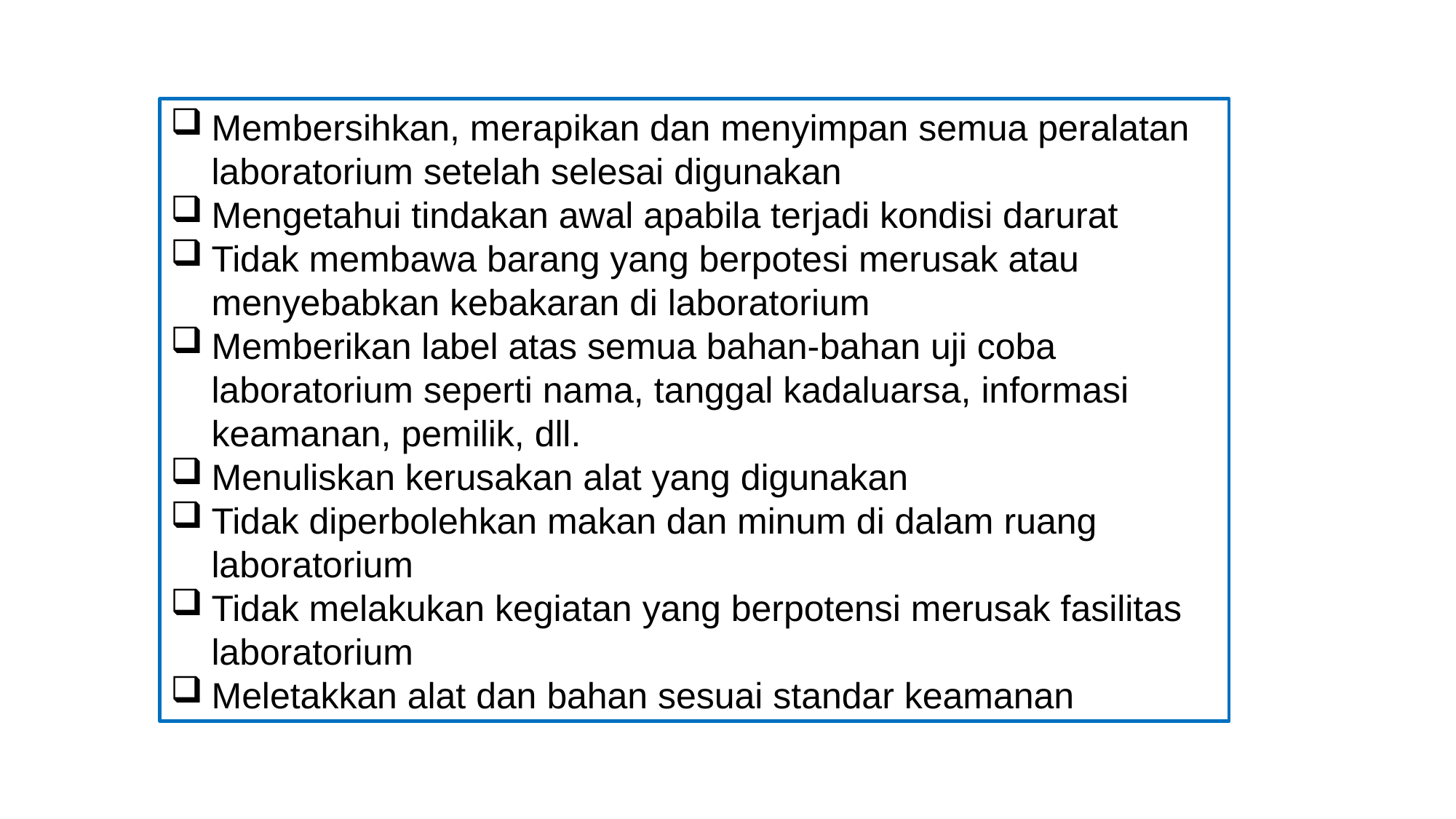

Membersihkan, merapikan dan menyimpan semua peralatan laboratorium setelah selesai digunakan
Mengetahui tindakan awal apabila terjadi kondisi darurat
Tidak membawa barang yang berpotesi merusak atau menyebabkan kebakaran di laboratorium
Memberikan label atas semua bahan-bahan uji coba laboratorium seperti nama, tanggal kadaluarsa, informasi keamanan, pemilik, dll.
Menuliskan kerusakan alat yang digunakan
Tidak diperbolehkan makan dan minum di dalam ruang laboratorium
Tidak melakukan kegiatan yang berpotensi merusak fasilitas laboratorium
Meletakkan alat dan bahan sesuai standar keamanan